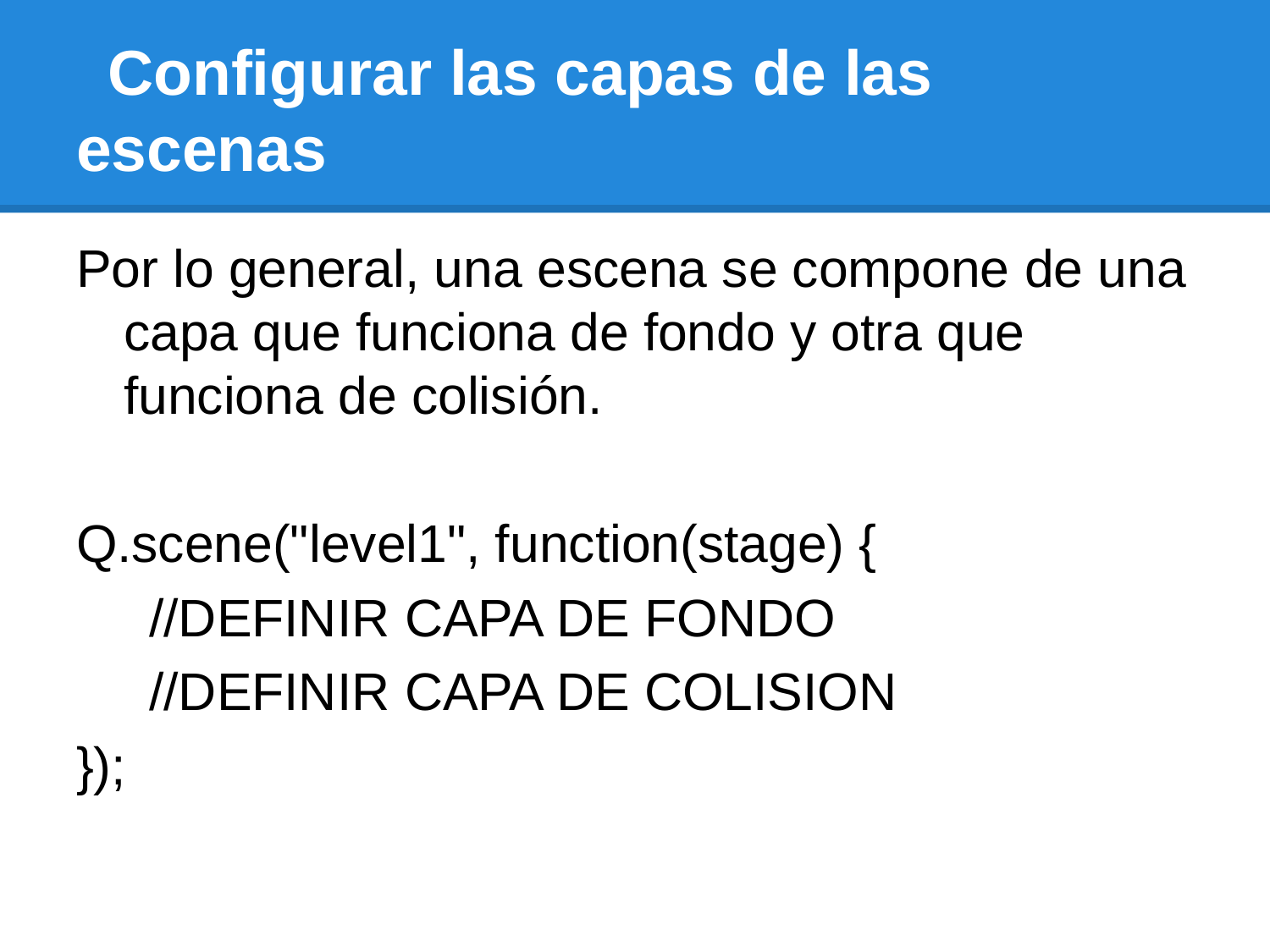

# Configurar las capas de las escenas
Por lo general, una escena se compone de una capa que funciona de fondo y otra que funciona de colisión.

Q.scene("level1", function(stage) {
     //DEFINIR CAPA DE FONDO
     //DEFINIR CAPA DE COLISION
});